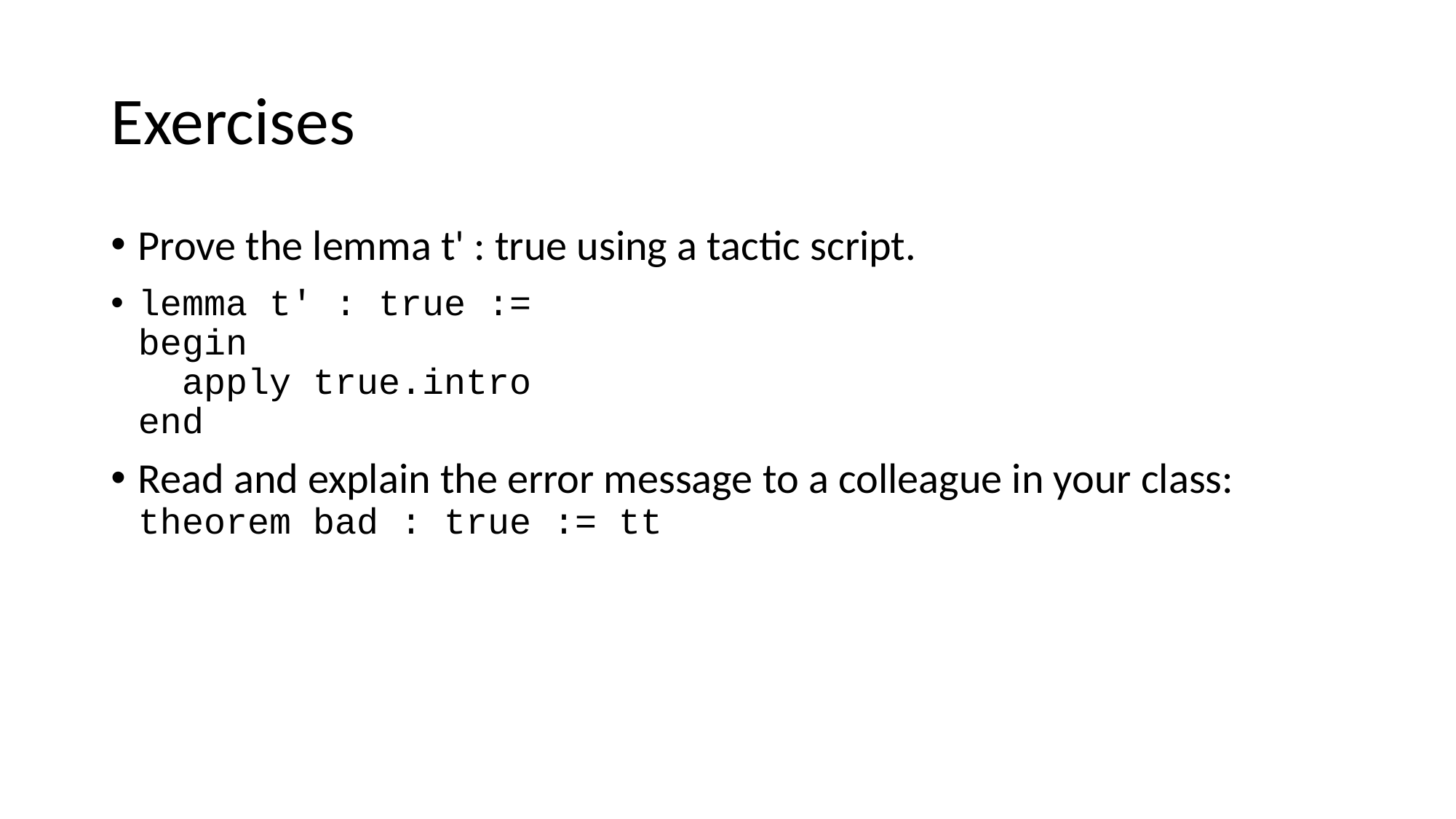

# Exercises
Prove the lemma t' : true using a tactic script.
lemma t' : true :=
begin
  apply true.intro
end
Read and explain the error message to a colleague in your class:
theorem bad : true := tt